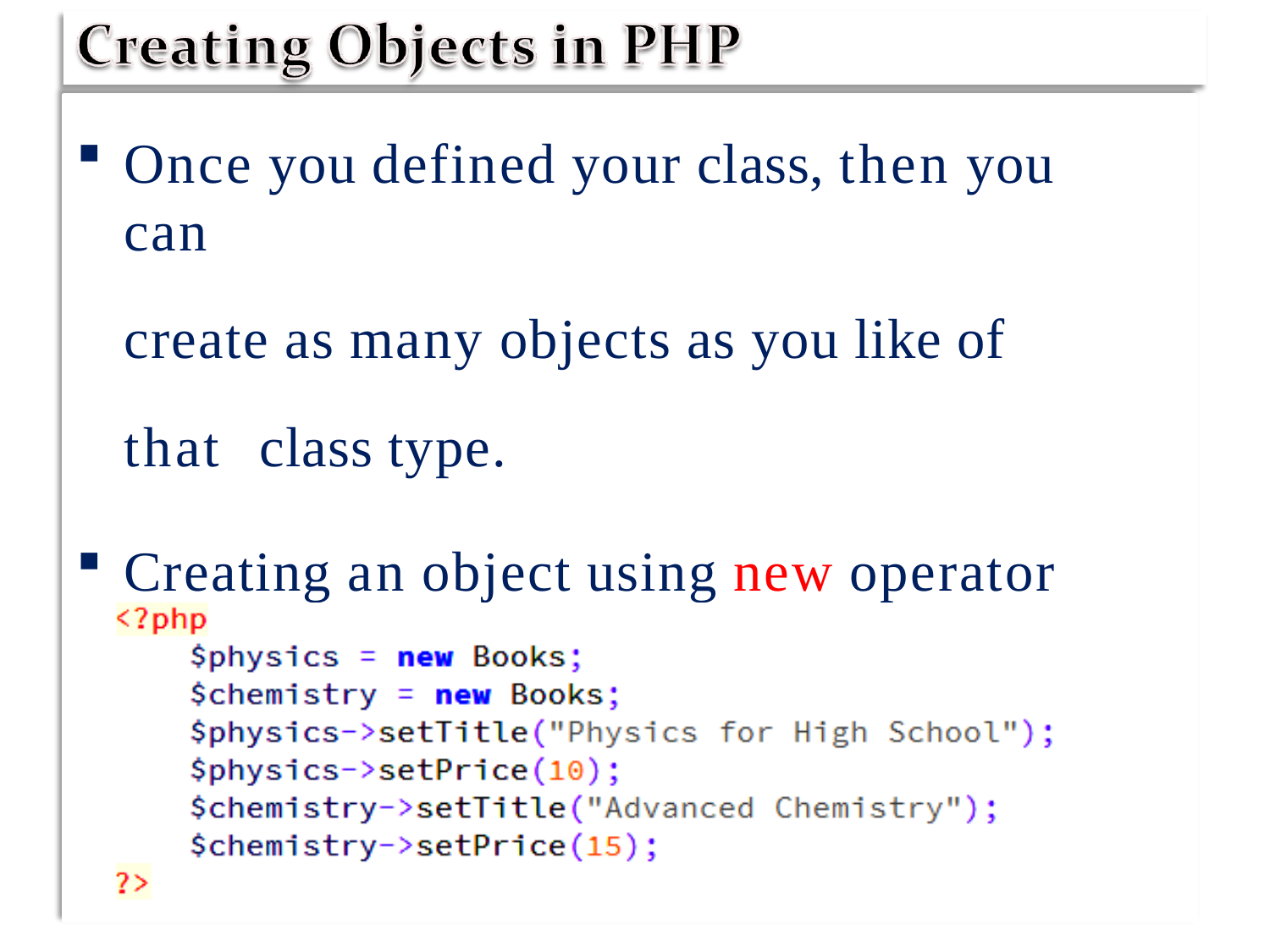

Once you defined your class, then you can
create as many objects as you like of that  class type.

Creating an object using new operator